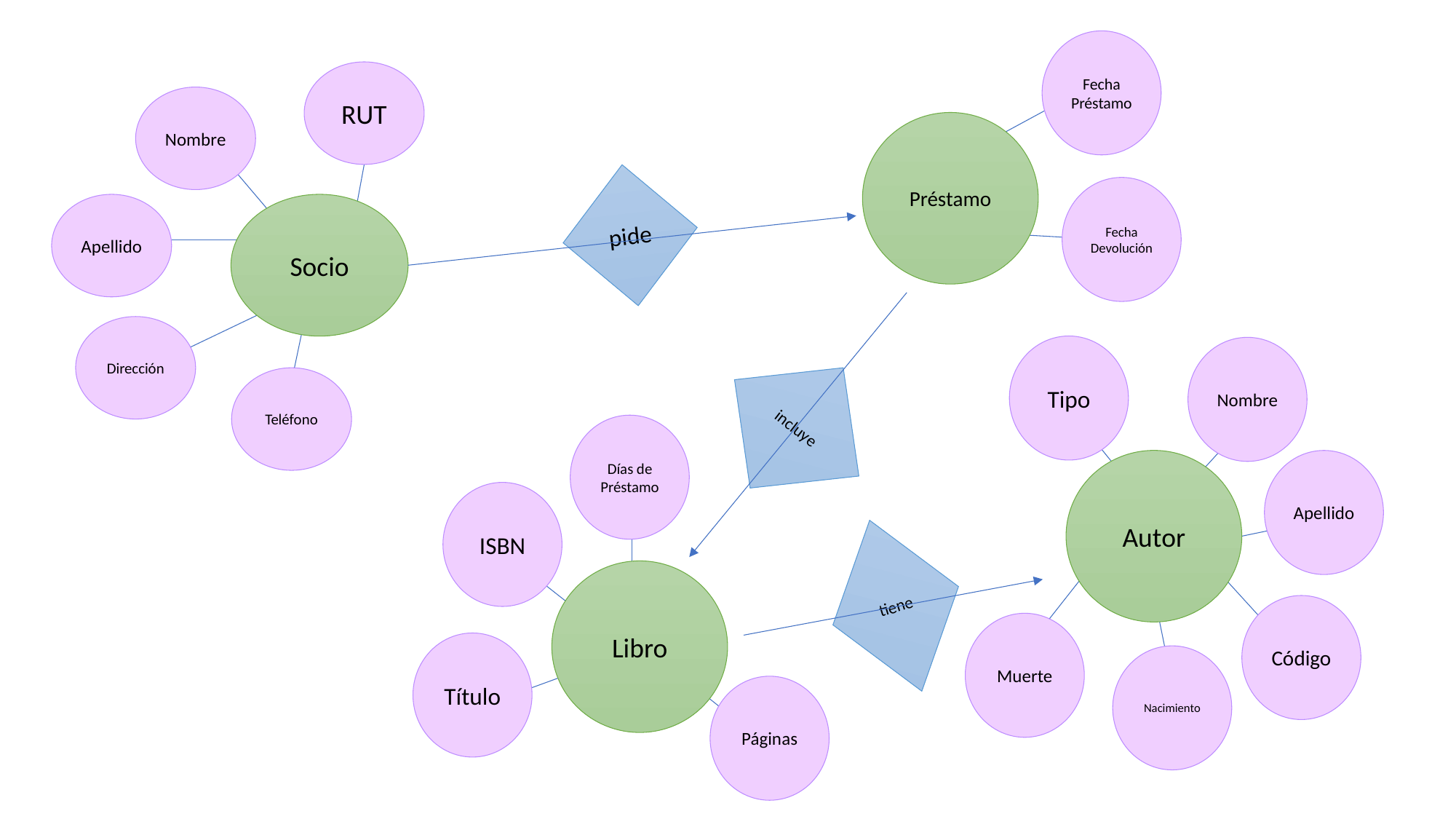

Fecha Préstamo
RUT
Nombre
Socio
Apellido
Dirección
Teléfono
Préstamo
pide
Fecha Devolución
incluye
Tipo
Nombre
Días de Préstamo
Autor
Apellido
tiene
ISBN
Libro
Título
Código
Muerte
Nacimiento
Páginas